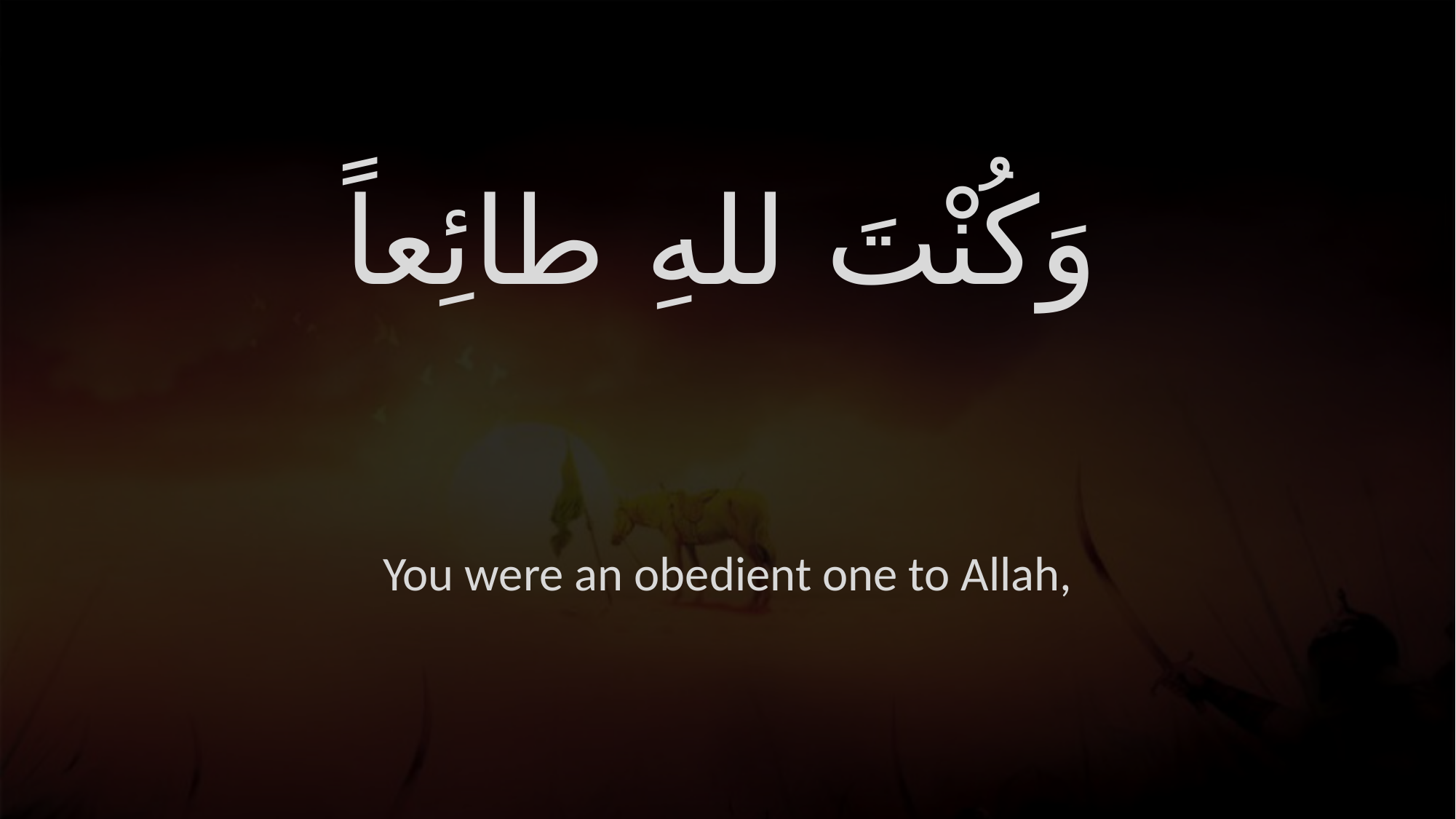

# وَكُنْتَ للهِ طائِعاً
You were an obedient one to Allah,